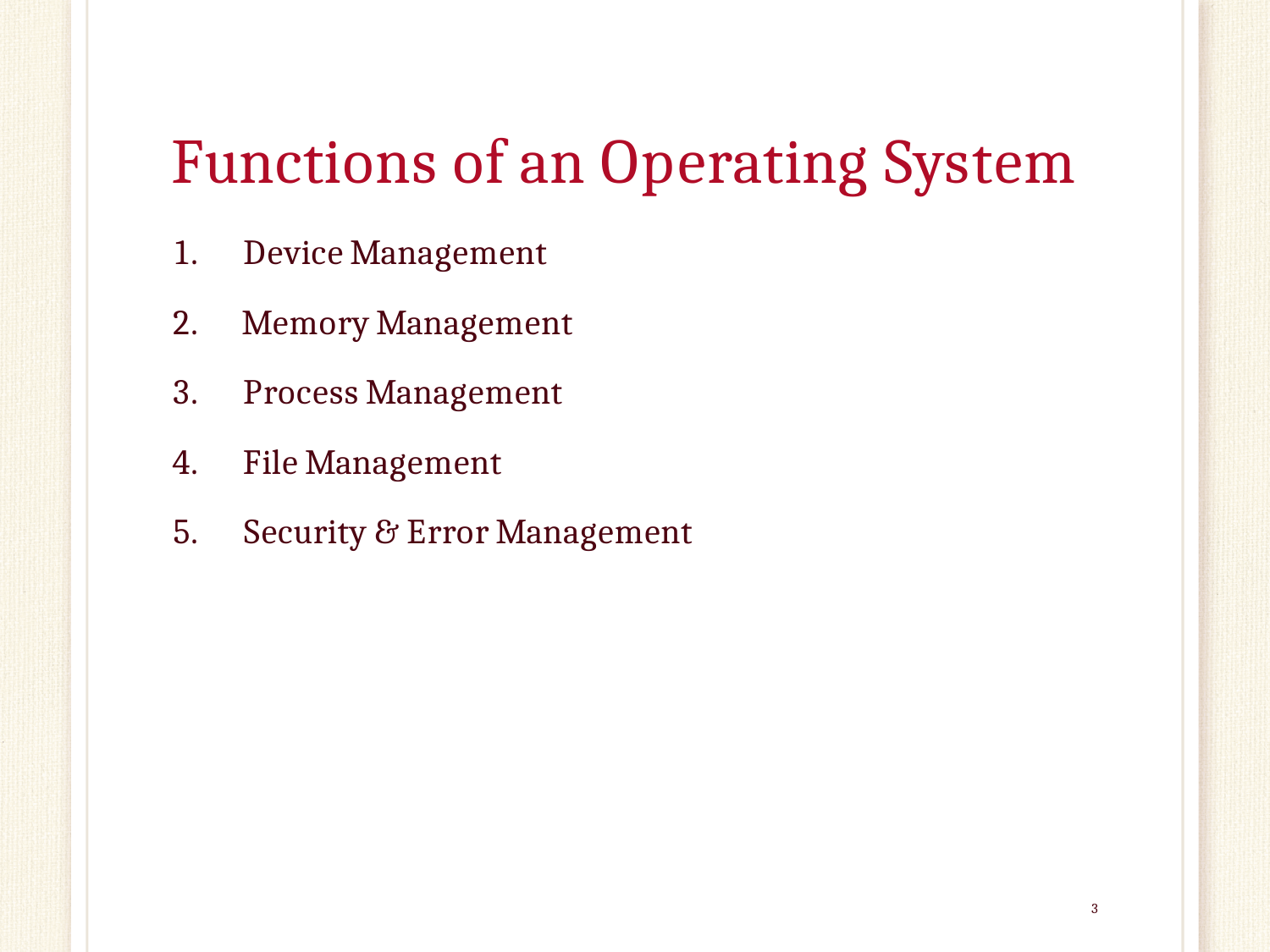

# Functions of an Operating System
Device Management
Memory Management
Process Management
File Management
Security & Error Management
3